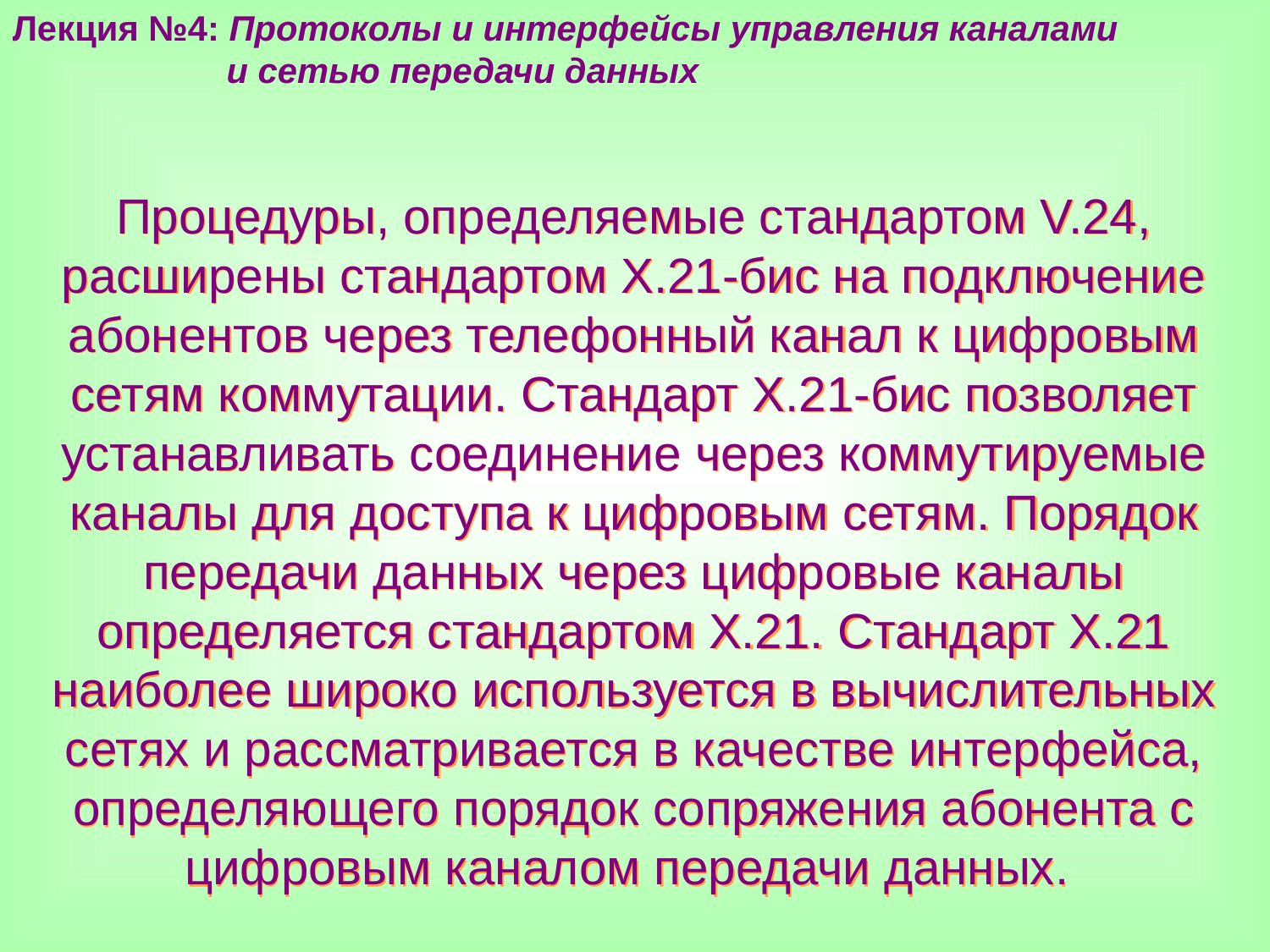

Лекция №4: Протоколы и интерфейсы управления каналами
                      и сетью передачи данных
Процедуры, определяемые стандартом V.24, расширены стандартом Х.21-бис на подключение абонентов через телефонный канал к цифровым сетям коммутации. Стандарт Х.21-бис позволяет устанавливать соединение через коммутируемые каналы для доступа к цифровым сетям. Порядок передачи данных через цифровые каналы определяется стандартом Х.21. Стандарт Х.21 наиболее широко используется в вычислительных сетях и рассматривается в качестве интерфейса, определяющего порядок сопряжения абонента с цифровым каналом передачи данных.